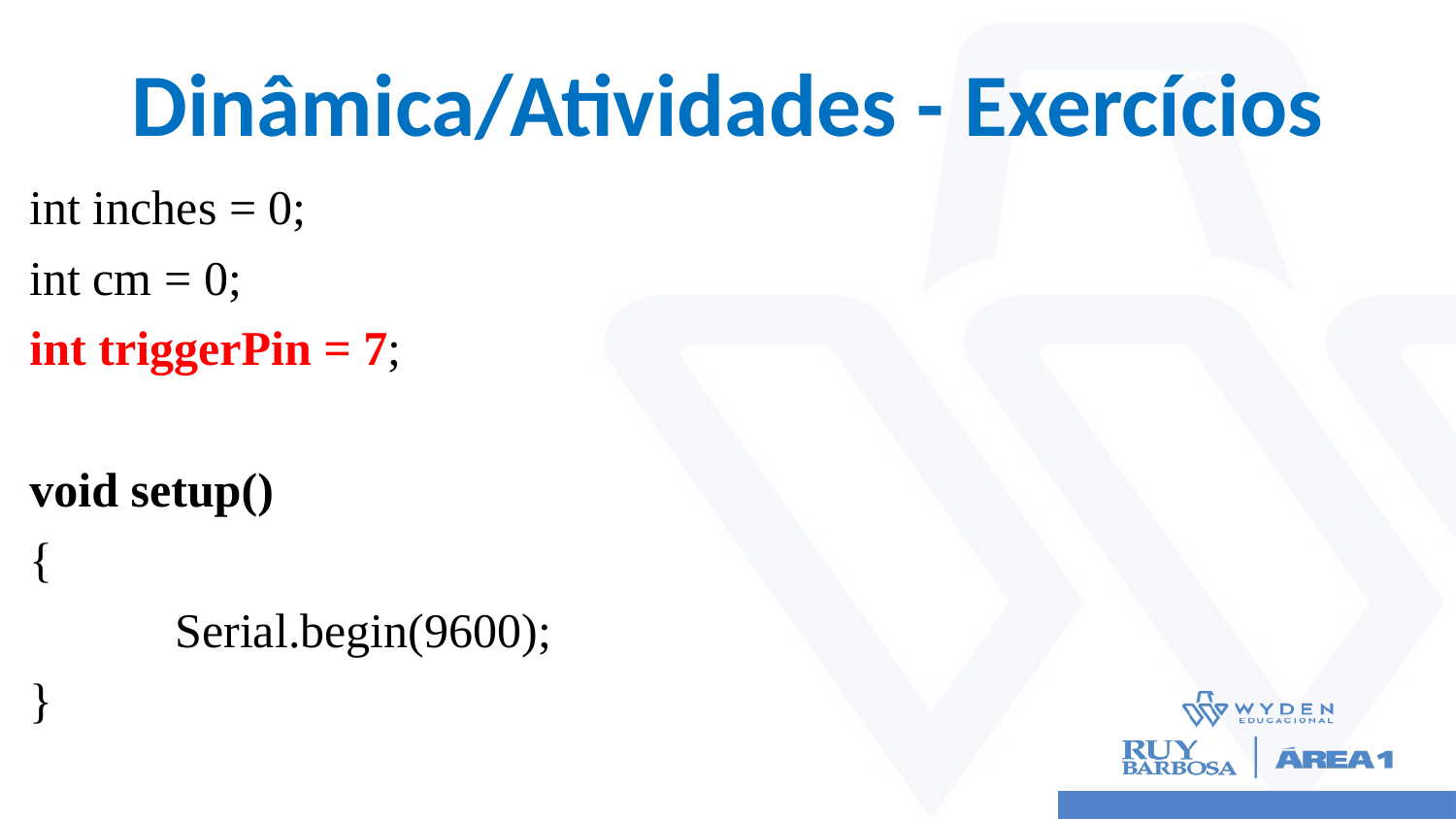

# Dinâmica/Atividades - Exercícios
int inches = 0;
int cm = 0;
int triggerPin = 7;

void setup()
{
	Serial.begin(9600);
}